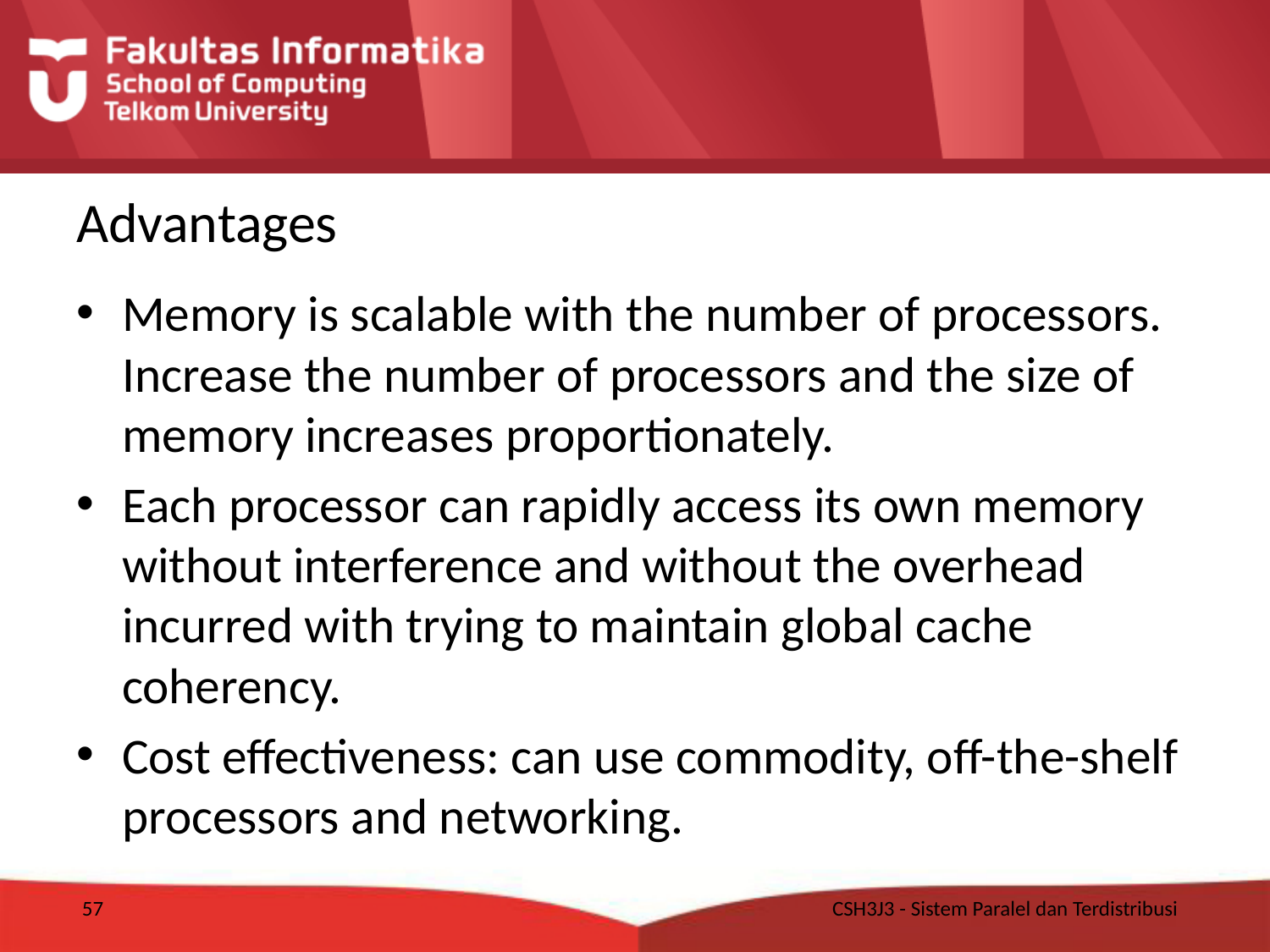

# Advantages
Memory is scalable with the number of processors. Increase the number of processors and the size of memory increases proportionately.
Each processor can rapidly access its own memory without interference and without the overhead incurred with trying to maintain global cache coherency.
Cost effectiveness: can use commodity, off-the-shelf processors and networking.

57
CSH3J3 - Sistem Paralel dan Terdistribusi